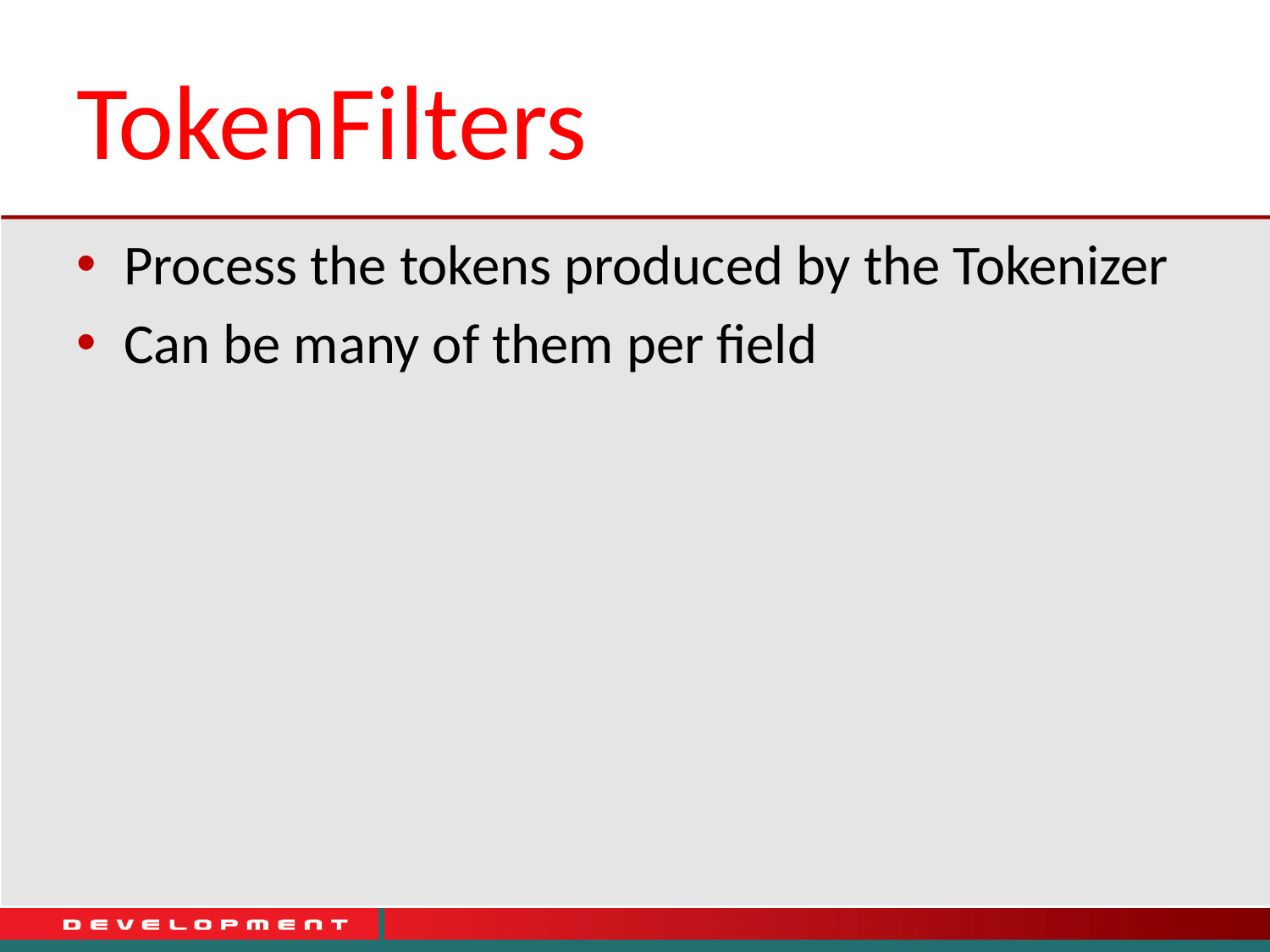

# TokenFilters
Process the tokens produced by the Tokenizer
Can be many of them per field